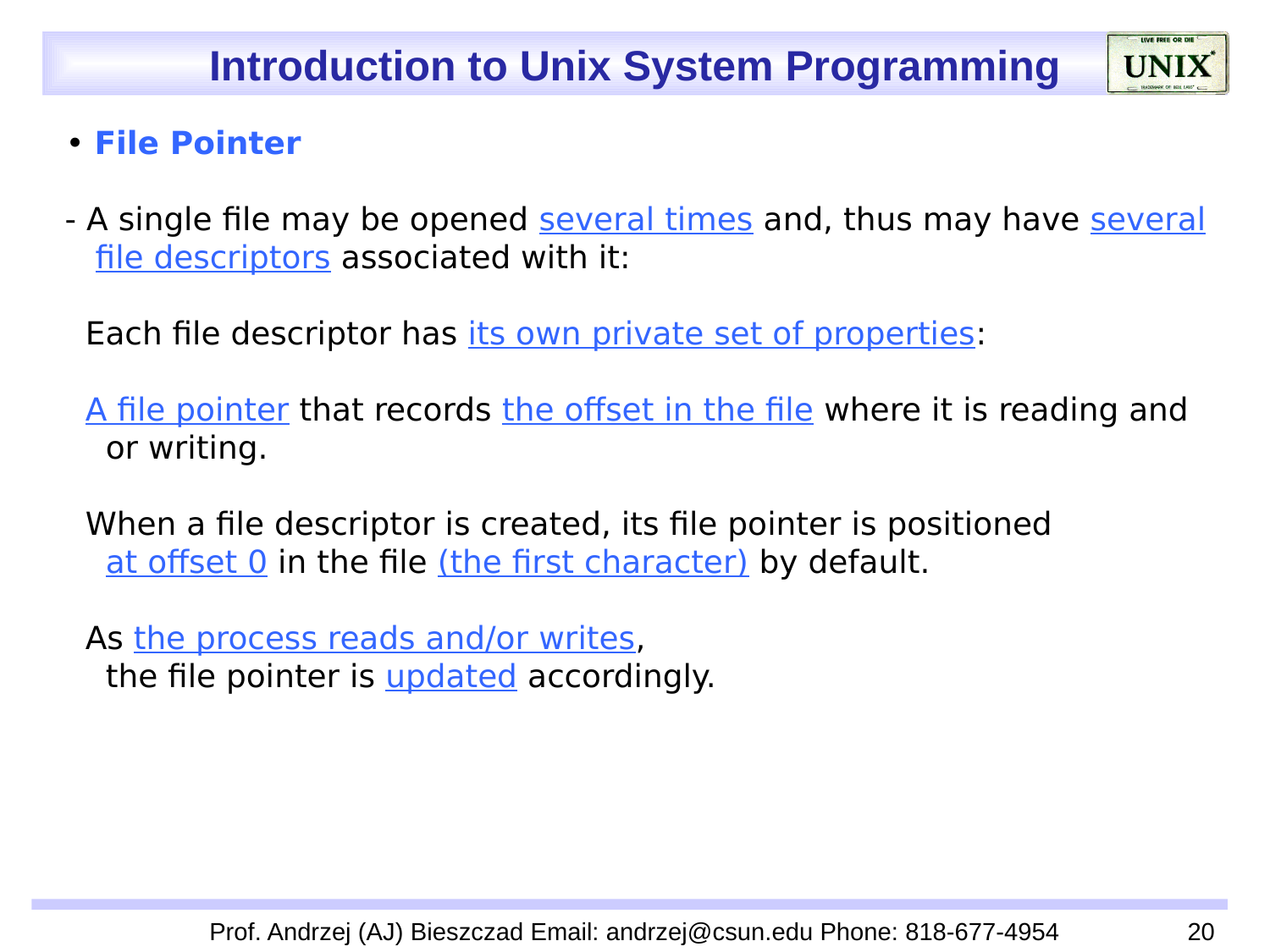

• File Pointer

 - A single file may be opened several times and, thus may have several
    file descriptors associated with it:

   Each file descriptor has its own private set of properties:

   A file pointer that records the offset in the file where it is reading and
     or writing.

   When a file descriptor is created, its file pointer is positioned
     at offset 0 in the file (the first character) by default.

   As the process reads and/or writes,
     the file pointer is updated accordingly.
Prof. Andrzej (AJ) Bieszczad Email: andrzej@csun.edu Phone: 818-677-4954
20